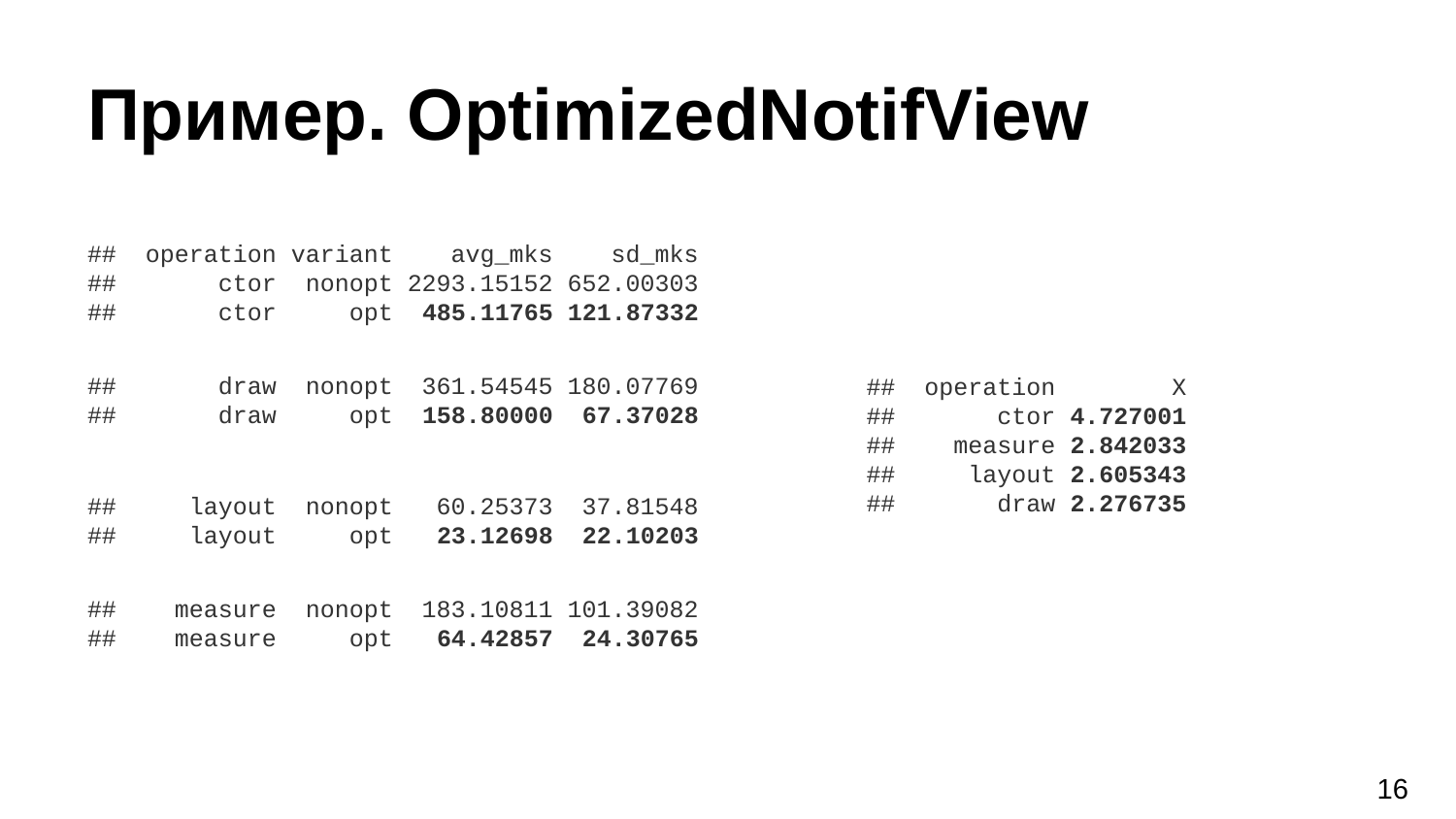

# Пример. OptimizedNotifView
##  operation variant    avg_mks    sd_mks ##       ctor  nonopt 2293.15152 652.00303 ##       ctor     opt  485.11765 121.87332
##       draw  nonopt  361.54545 180.07769 ##       draw     opt  158.80000  67.37028

##     layout  nonopt   60.25373  37.81548 ##     layout     opt   23.12698  22.10203
##    measure  nonopt  183.10811 101.39082 ##    measure     opt   64.42857  24.30765
##  operation        X ##       ctor 4.727001 ##    measure 2.842033 ##     layout 2.605343 ##       draw 2.276735
16